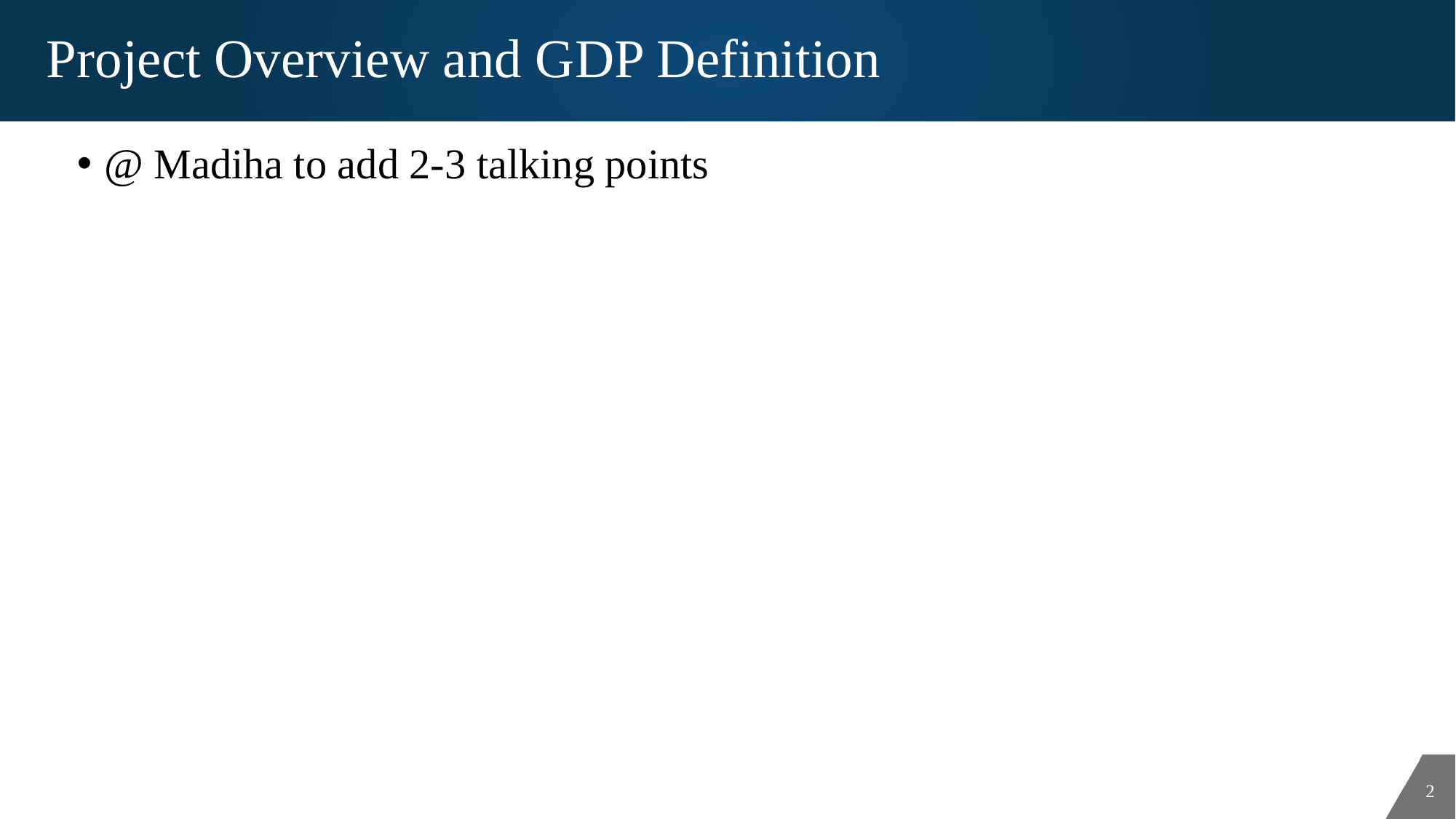

# Project Overview and GDP Definition
@ Madiha to add 2-3 talking points
2